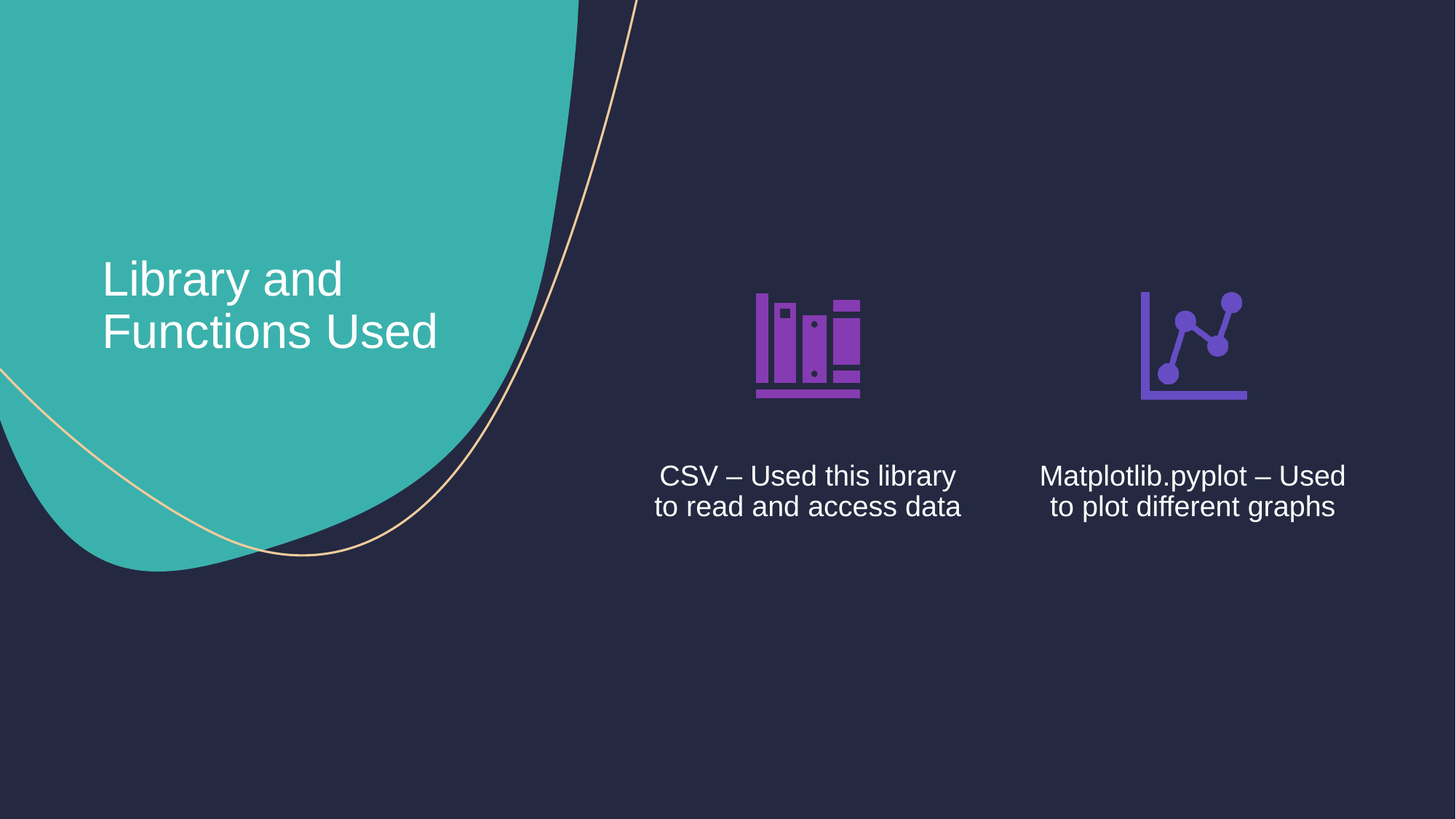

# Library and Functions Used
CSV – Used this library to read and access data
Matplotlib.pyplot – Used to plot different graphs